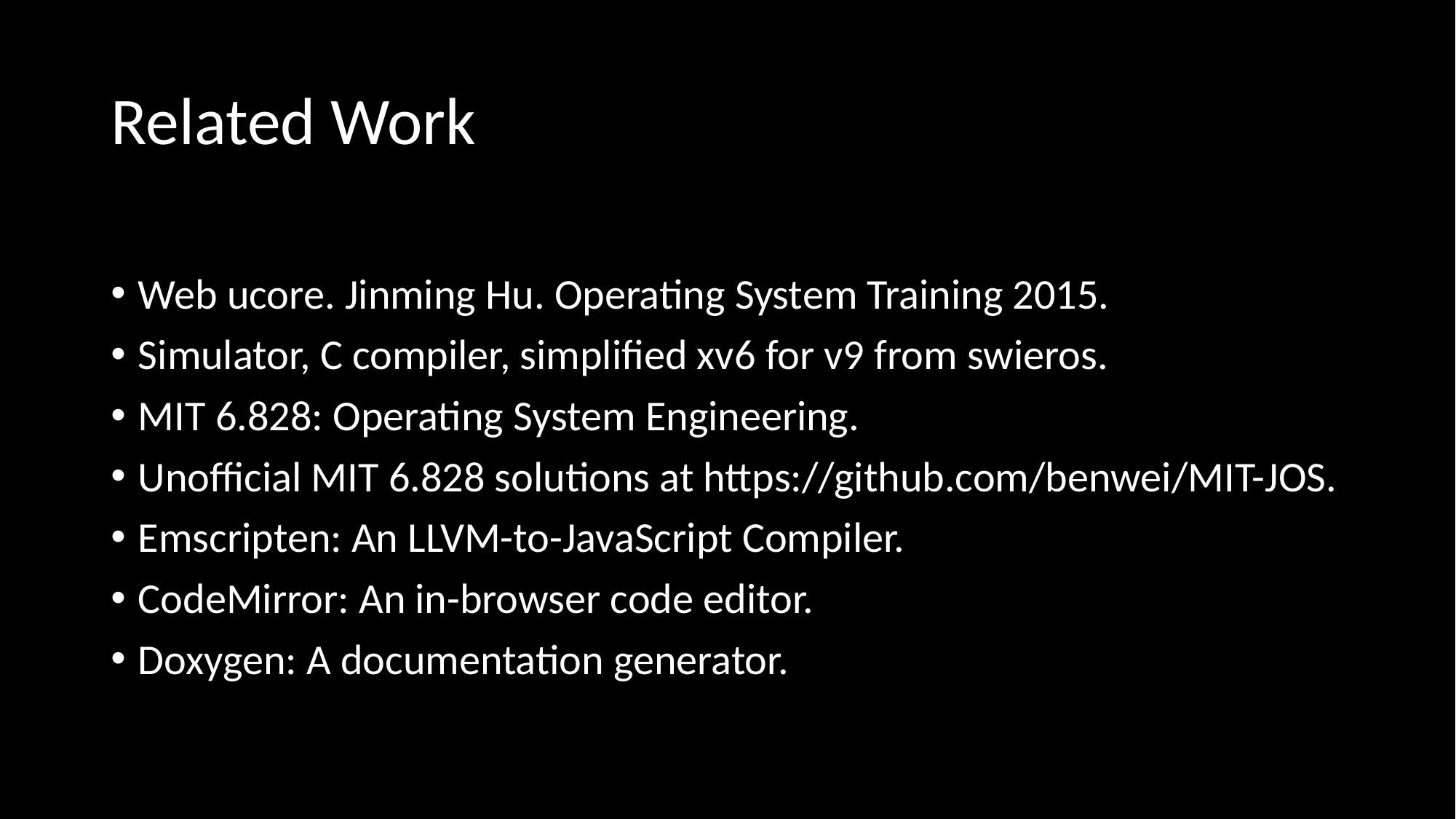

# Related Work
Web ucore. Jinming Hu. Operating System Training 2015.
Simulator, C compiler, simplified xv6 for v9 from swieros.
MIT 6.828: Operating System Engineering.
Unofficial MIT 6.828 solutions at https://github.com/benwei/MIT-JOS.
Emscripten: An LLVM-to-JavaScript Compiler.
CodeMirror: An in-browser code editor.
Doxygen: A documentation generator.